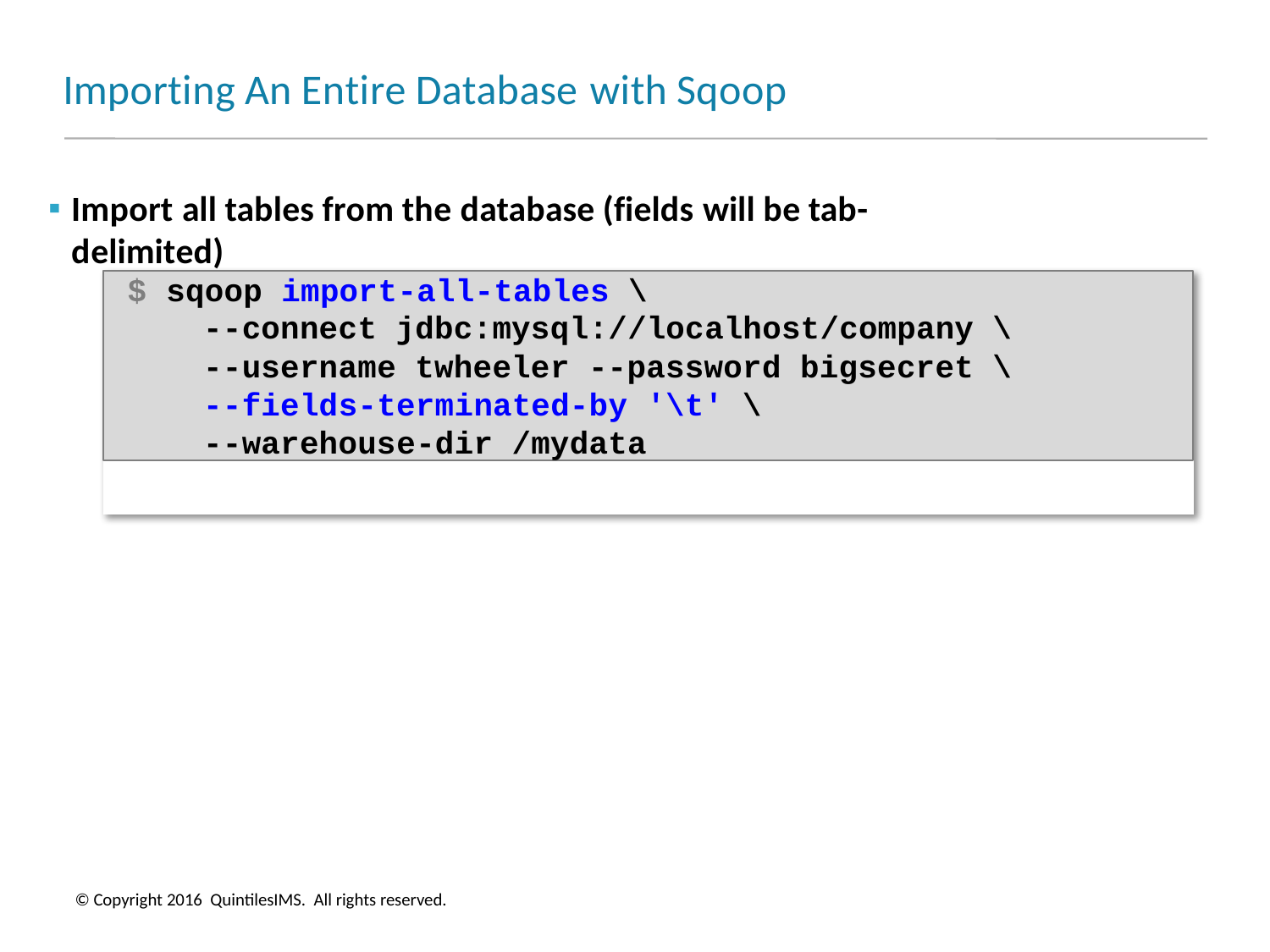

# Importing An Entire Database with Sqoop
Import all tables from the database (fields will be tab-delimited)

$ sqoop import-all-tables \
--connect jdbc:mysql://localhost/company \
--username twheeler --password bigsecret \
--fields-terminated-by '\t' \
--warehouse-dir /mydata

© Copyright 2016  QuintilesIMS.  All rights reserved.